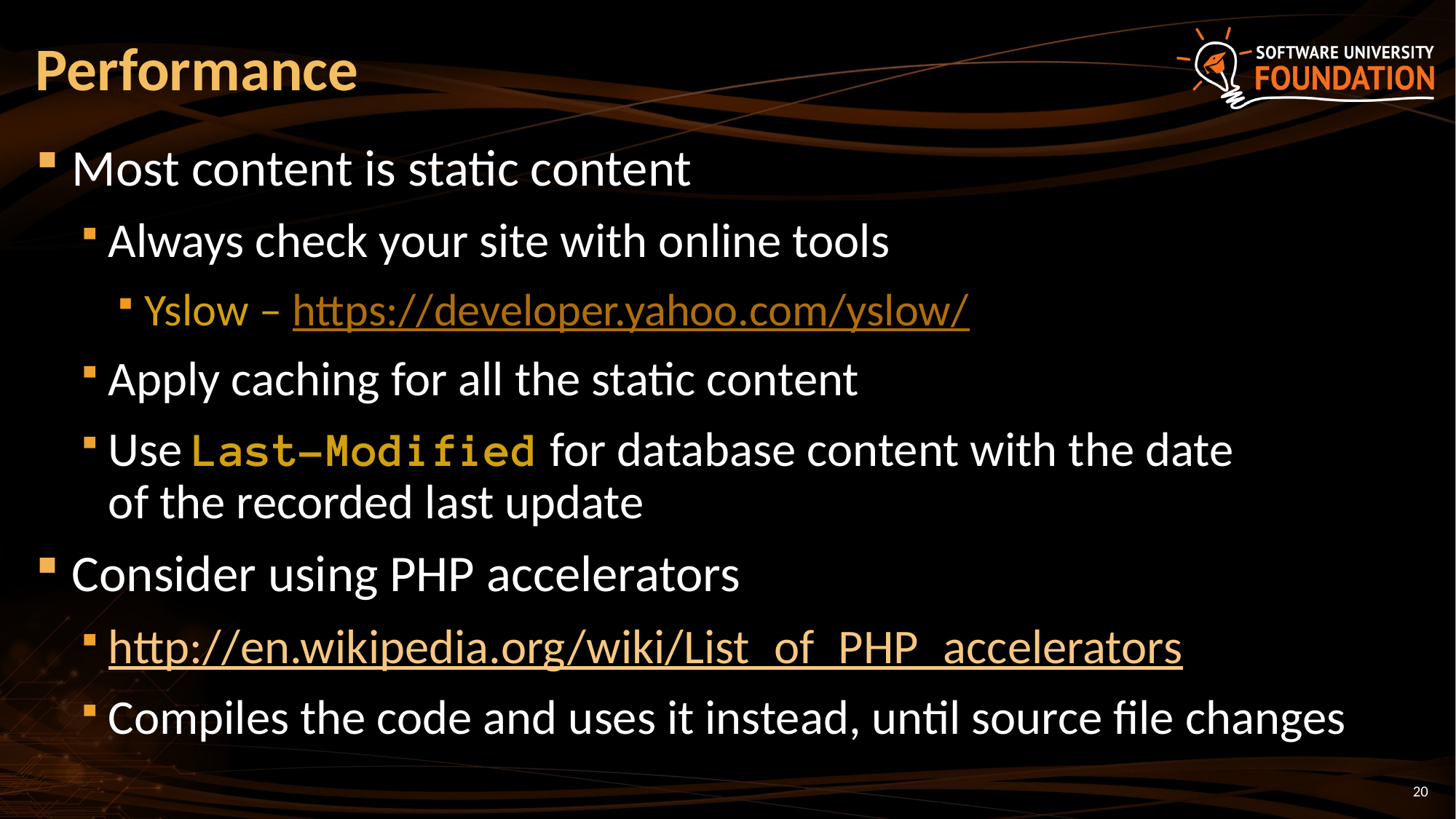

# Performance
Most content is static content
Always check your site with online tools
Yslow – https://developer.yahoo.com/yslow/
Apply caching for all the static content
Use Last-Modified for database content with the date
of the recorded last update
Consider using PHP accelerators
http://en.wikipedia.org/wiki/List_of_PHP_accelerators
Compiles the code and uses it instead, until source file changes
20